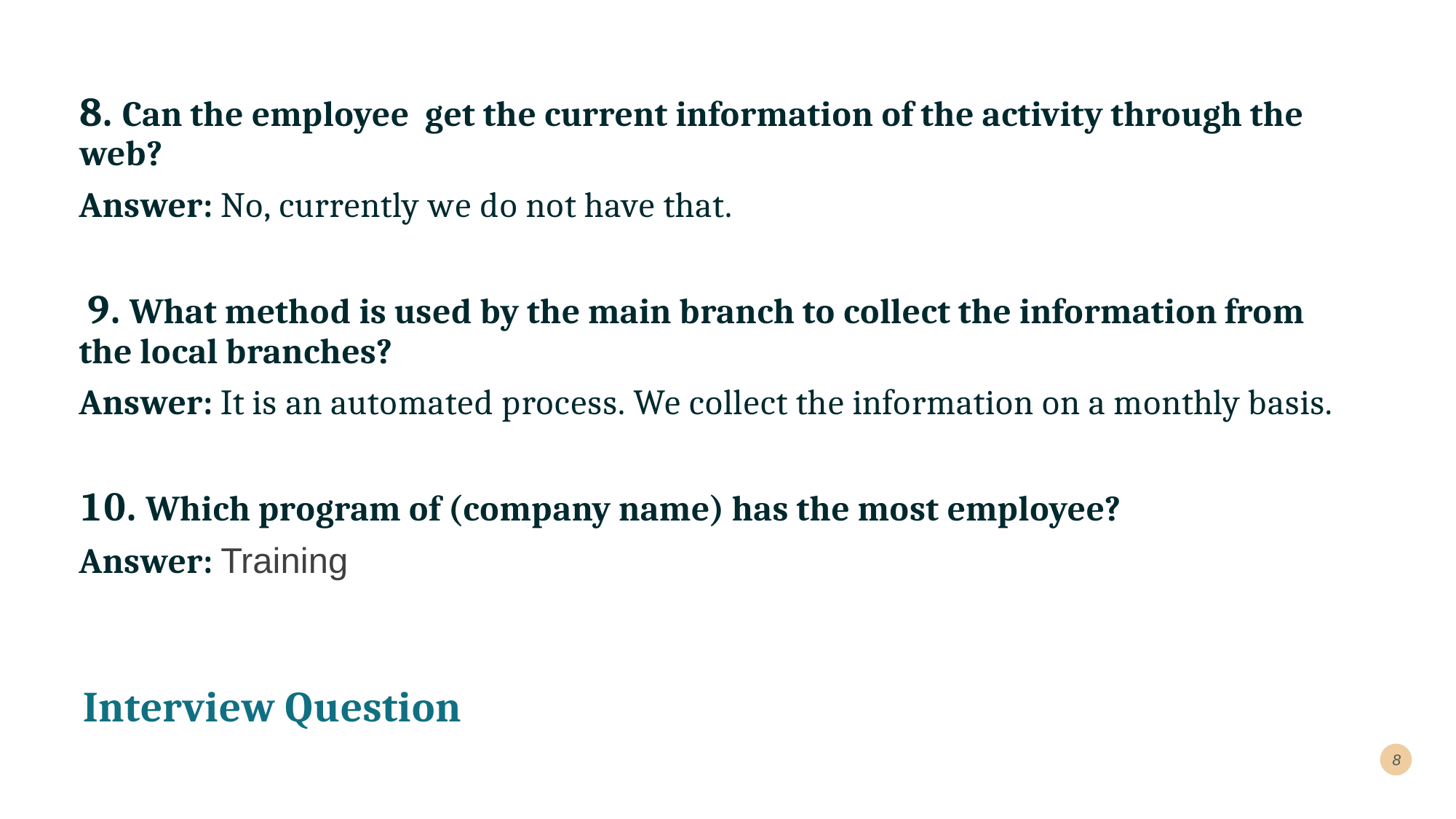

8. Can the employee  get the current information of the activity through the web?
Answer: No, currently we do not have that.

 9. What method is used by the main branch to collect the information from the local branches?
Answer: It is an automated process. We collect the information on a monthly basis.

10. Which program of (company name) has the most employee?
Answer: Training

# Interview Question
8